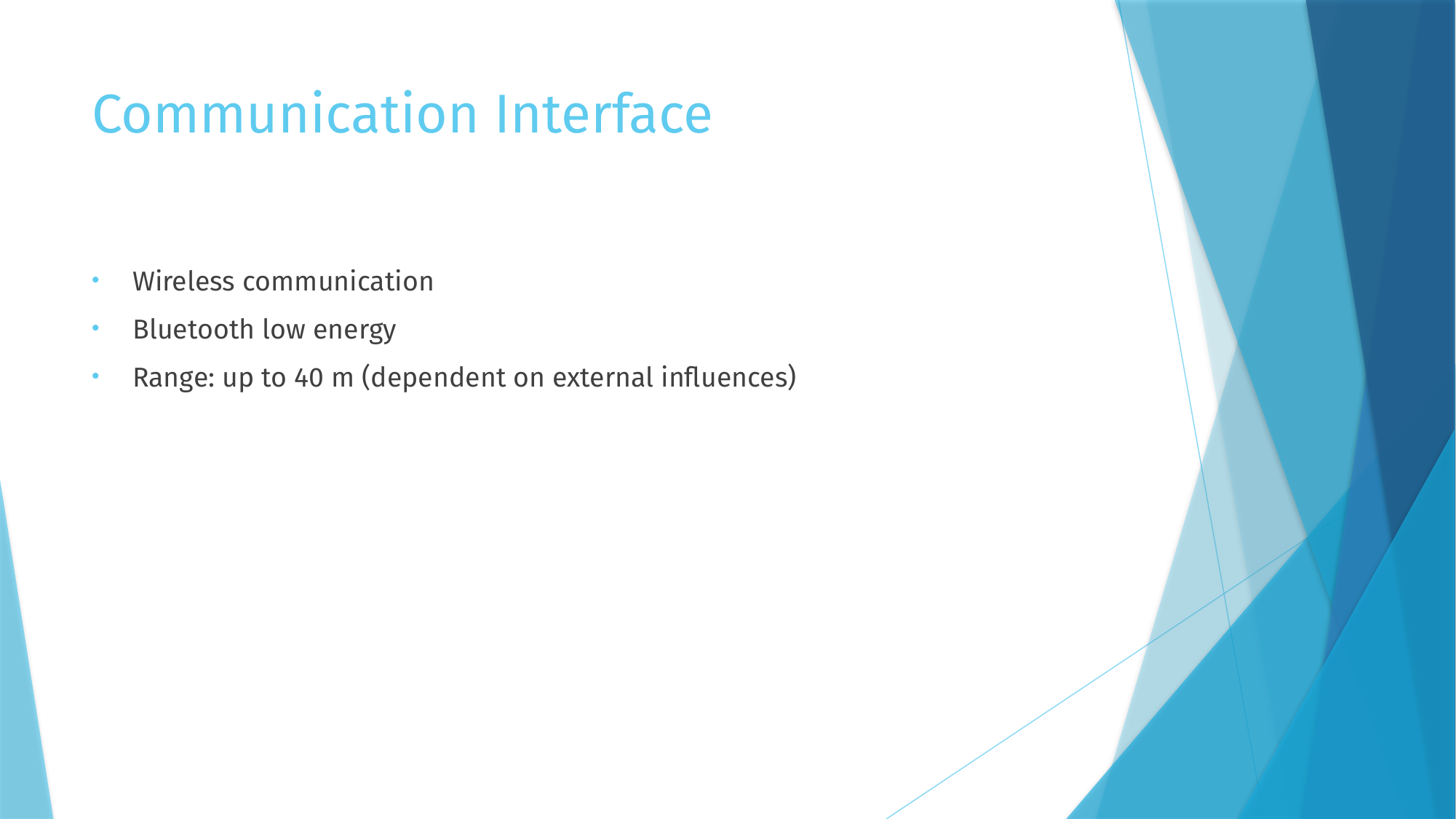

# Communication Interface
Wireless communication
Bluetooth low energy
Range: up to 40 m (dependent on external influences)